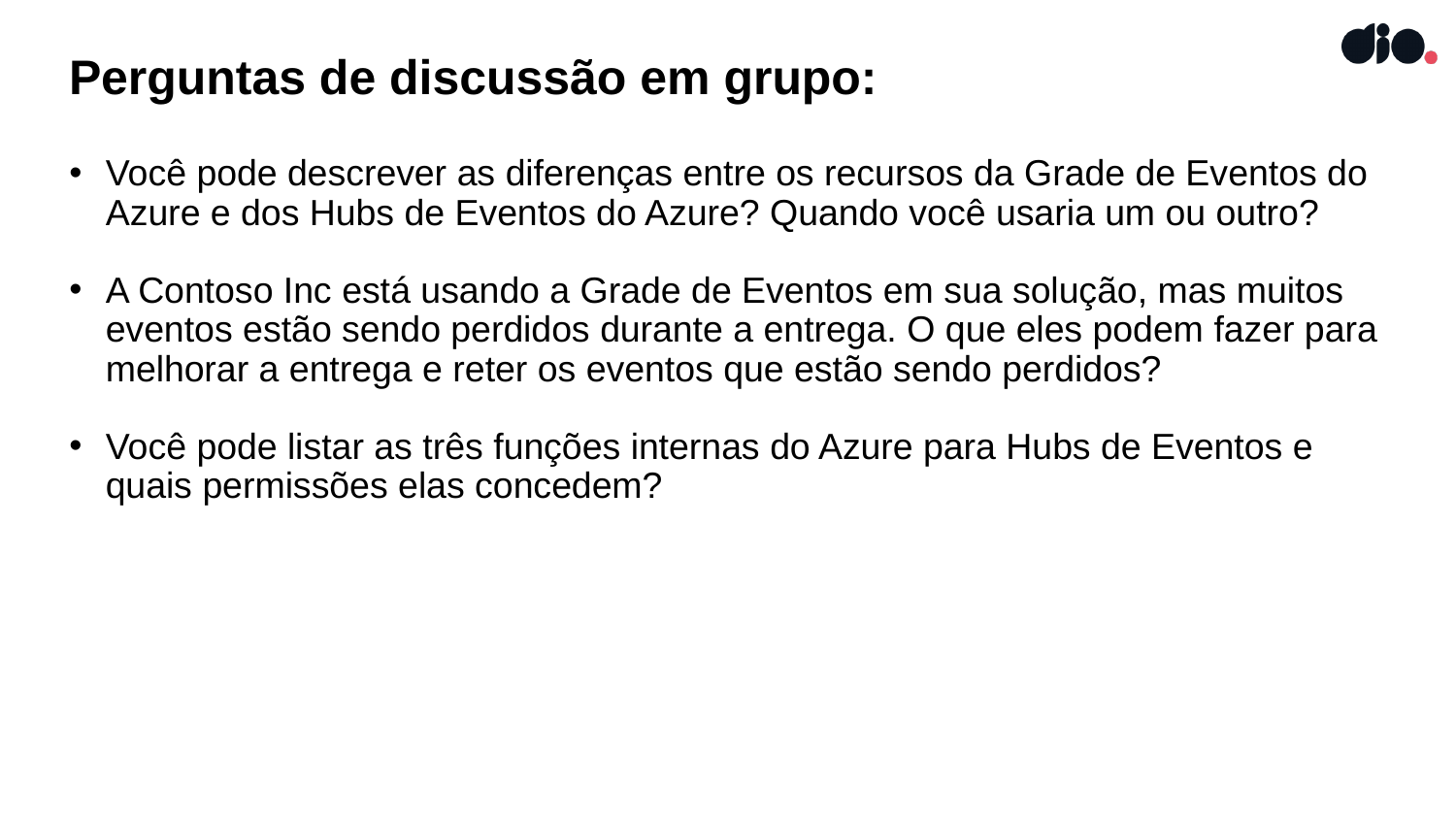

# Perguntas de discussão em grupo:
Você pode descrever as diferenças entre os recursos da Grade de Eventos do Azure e dos Hubs de Eventos do Azure? Quando você usaria um ou outro?
A Contoso Inc está usando a Grade de Eventos em sua solução, mas muitos eventos estão sendo perdidos durante a entrega. O que eles podem fazer para melhorar a entrega e reter os eventos que estão sendo perdidos?
Você pode listar as três funções internas do Azure para Hubs de Eventos e quais permissões elas concedem?